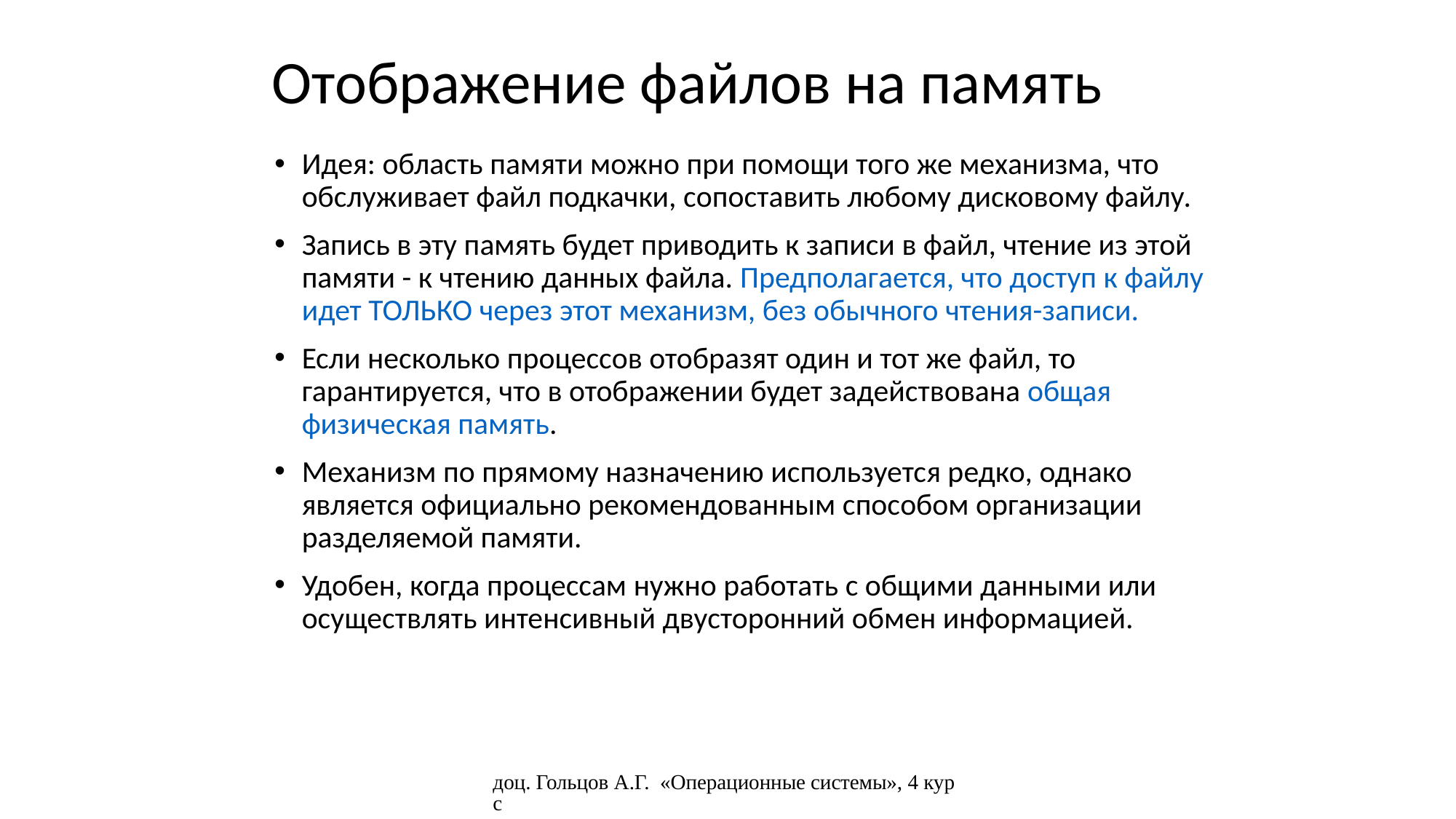

# Отображение файлов на память
Идея: область памяти можно при помощи того же механизма, что обслуживает файл подкачки, сопоставить любому дисковому файлу.
Запись в эту память будет приводить к записи в файл, чтение из этой памяти - к чтению данных файла. Предполагается, что доступ к файлу идет ТОЛЬКО через этот механизм, без обычного чтения-записи.
Если несколько процессов отобразят один и тот же файл, то гарантируется, что в отображении будет задействована общая физическая память.
Механизм по прямому назначению используется редко, однако является официально рекомендованным способом организации разделяемой памяти.
Удобен, когда процессам нужно работать с общими данными или осуществлять интенсивный двусторонний обмен информацией.
доц. Гольцов А.Г.  «Операционные системы», 4 курс